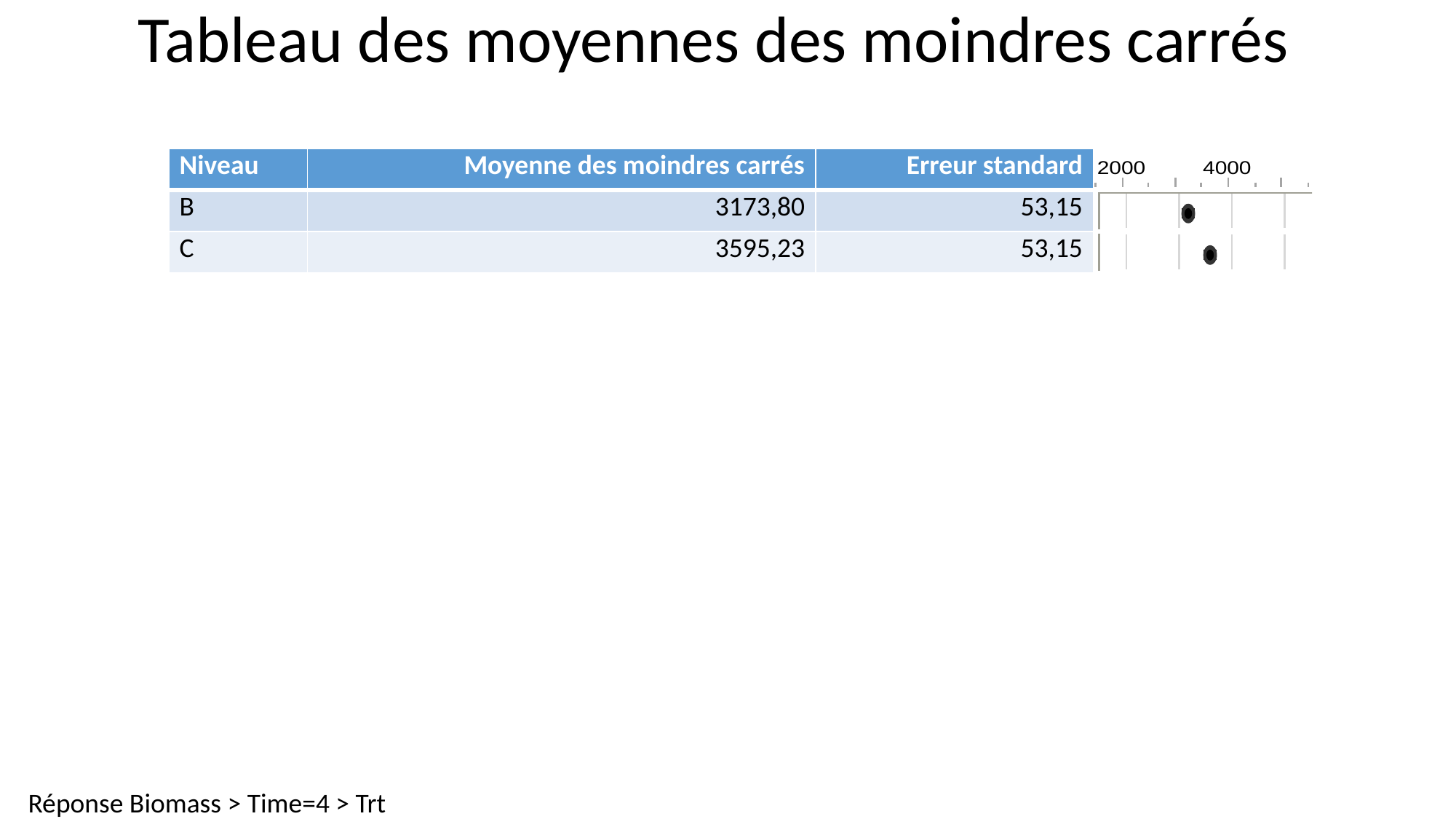

# Tableau des moyennes des moindres carrés
| Niveau | Moyenne des moindres carrés | Erreur standard |  |
| --- | --- | --- | --- |
| B | 3173,80 | 53,15 |  |
| C | 3595,23 | 53,15 |  |
Réponse Biomass > Time=4 > Trt